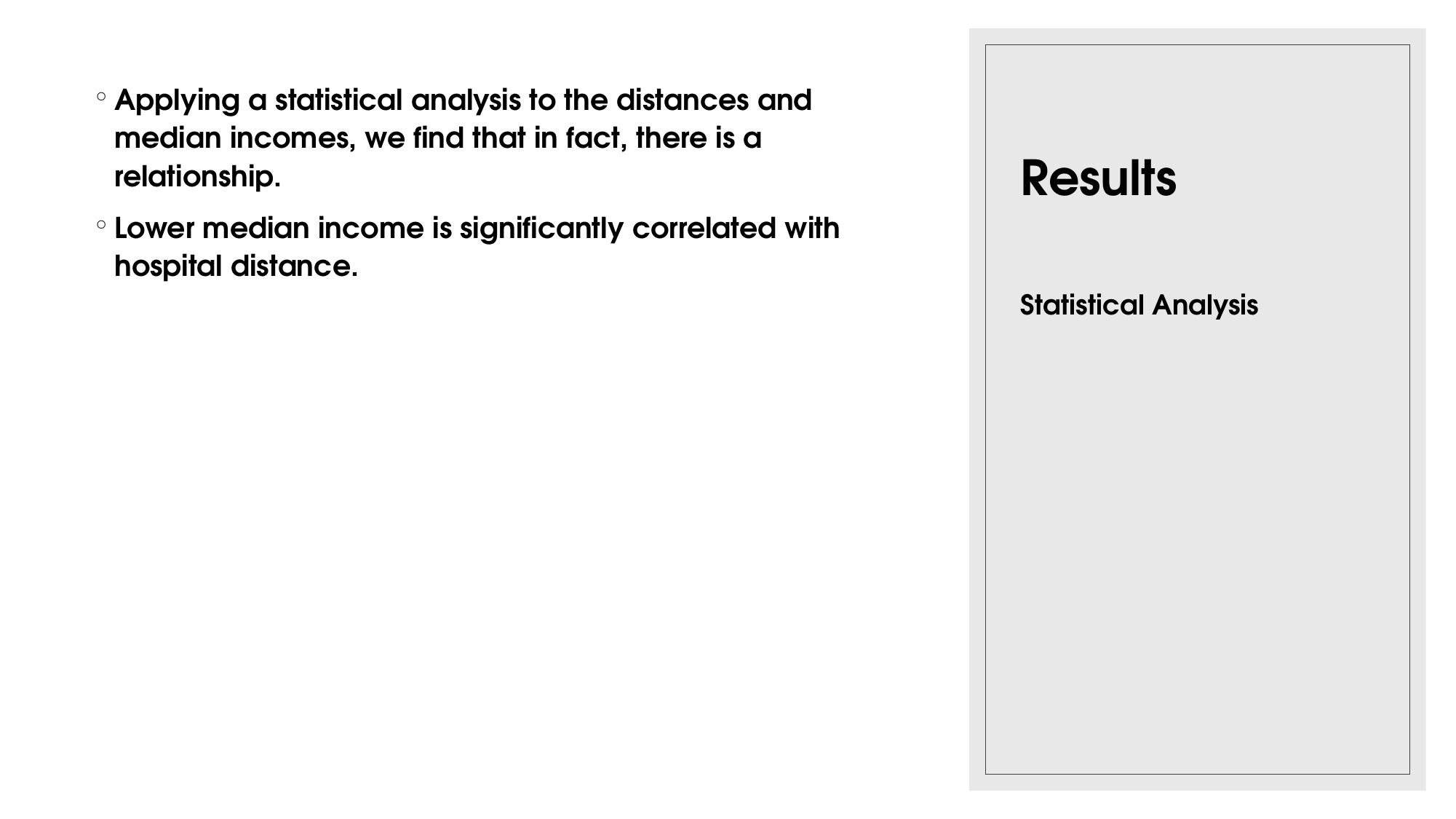

# Results
Applying a statistical analysis to the distances and median incomes, we find that in fact, there is a relationship.
Lower median income is significantly correlated with hospital distance.

Statistical Analysis